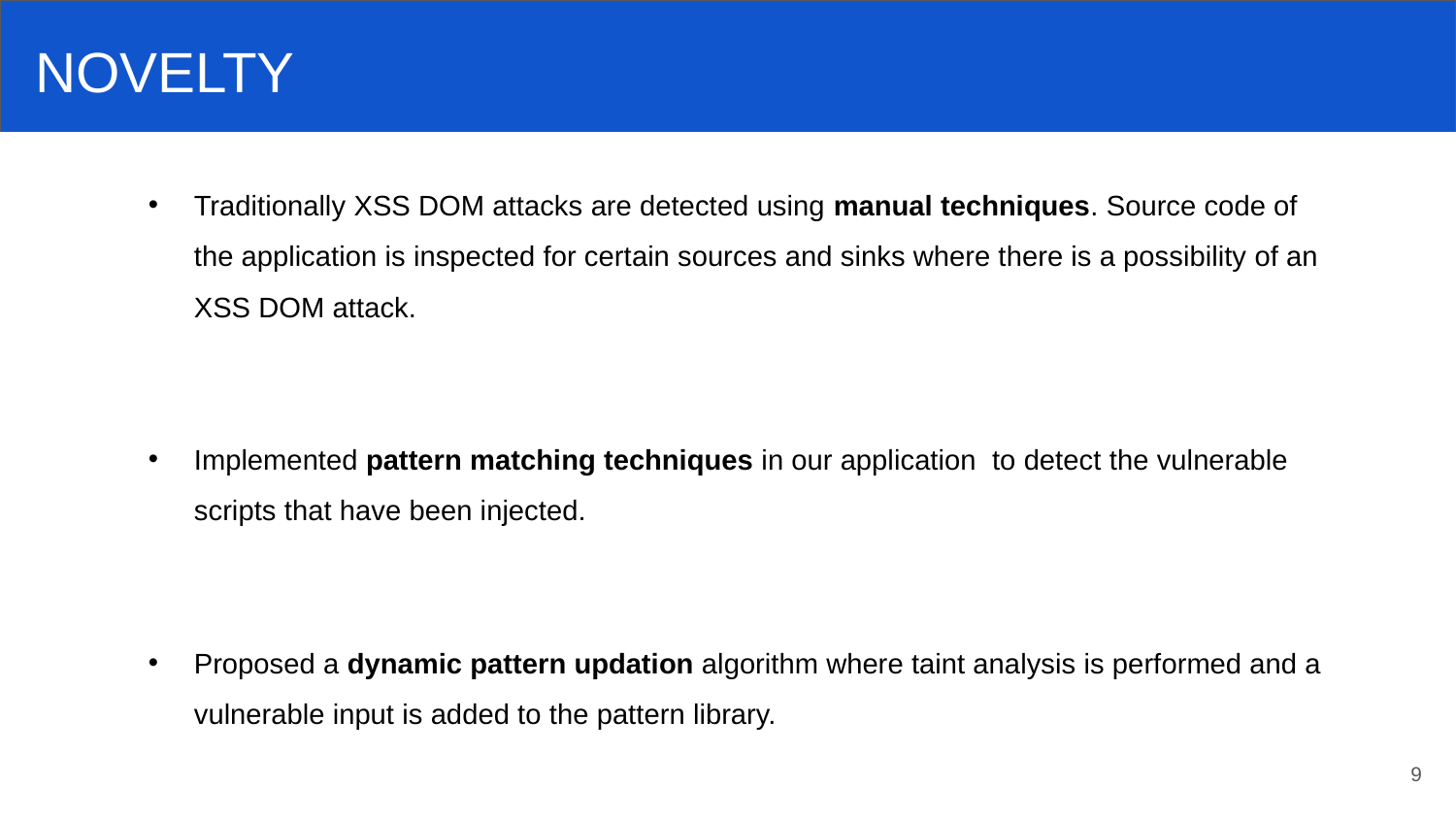

NOVELTY
Traditionally XSS DOM attacks are detected using manual techniques. Source code of the application is inspected for certain sources and sinks where there is a possibility of an XSS DOM attack.

Implemented pattern matching techniques in our application  to detect the vulnerable scripts that have been injected.

Proposed a dynamic pattern updation algorithm where taint analysis is performed and a vulnerable input is added to the pattern library.
9